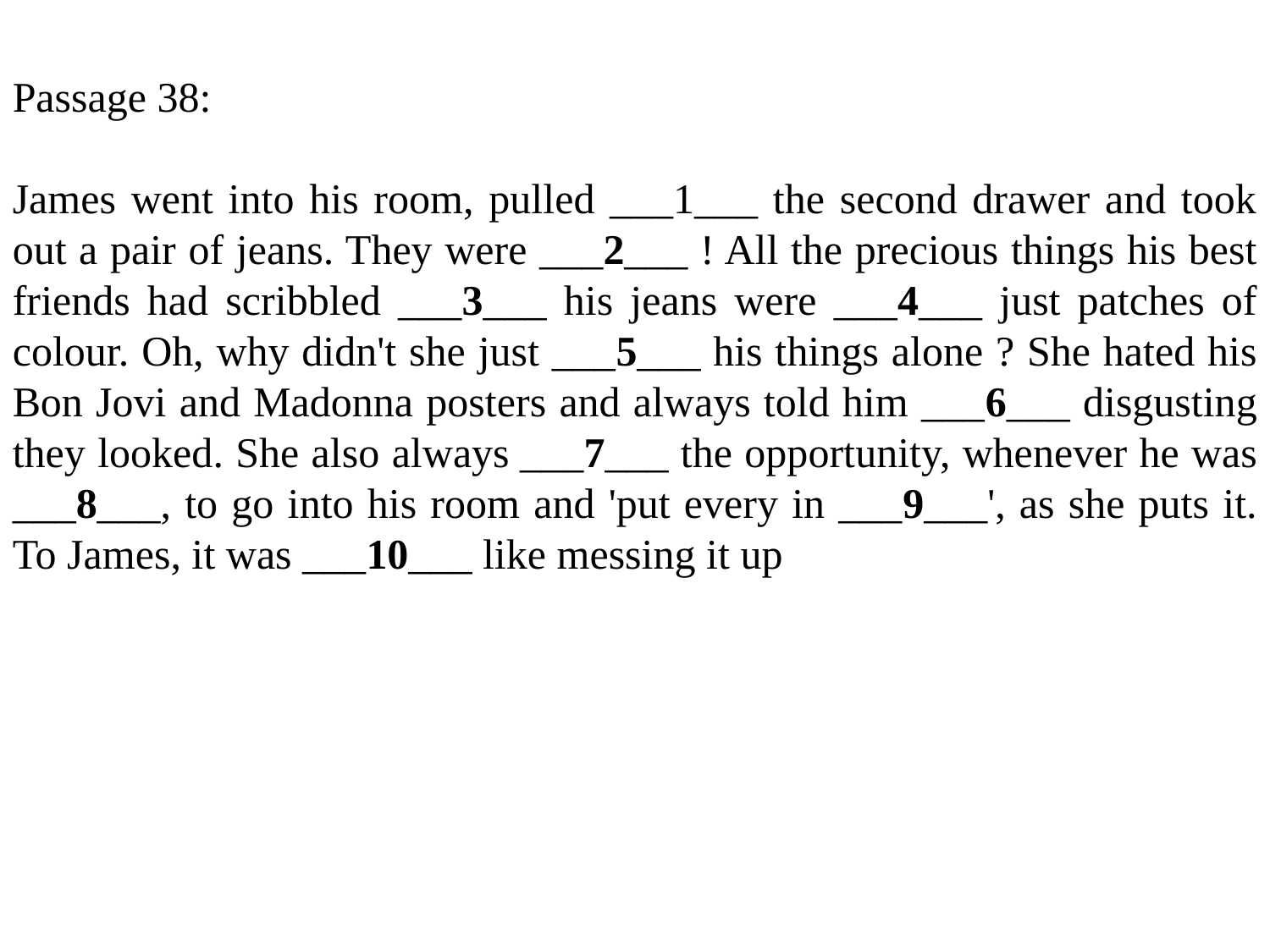

Passage 38:

James went into his room, pulled ___1___ the second drawer and took out a pair of jeans. They were ___2___ ! All the precious things his best friends had scribbled ___3___ his jeans were ___4___ just patches of colour. Oh, why didn't she just ___5___ his things alone ? She hated his Bon Jovi and Madonna posters and always told him ___6___ disgusting they looked. She also always ___7___ the opportunity, whenever he was ___8___, to go into his room and 'put every in ___9___', as she puts it. To James, it was ___10___ like messing it up